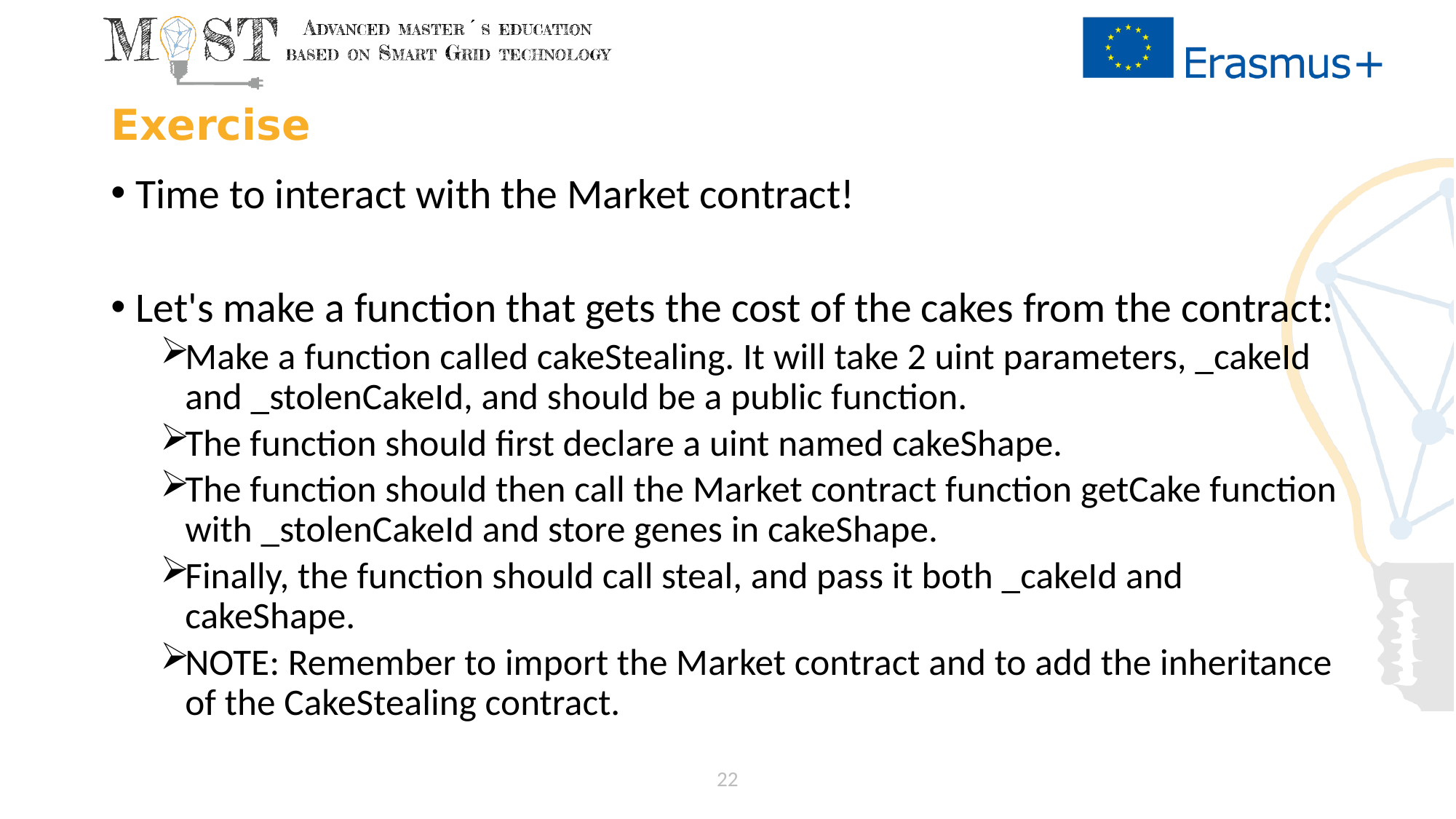

# Exercise
Time to interact with the Market contract!

Let's make a function that gets the cost of the cakes from the contract:
Make a function called cakeStealing. It will take 2 uint parameters, _cakeId and _stolenCakeId, and should be a public function.
The function should first declare a uint named cakeShape.
The function should then call the Market contract function getCake function with _stolenCakeId and store genes in cakeShape.
Finally, the function should call steal, and pass it both _cakeId and cakeShape.
NOTE: Remember to import the Market contract and to add the inheritance of the CakeStealing contract.
22